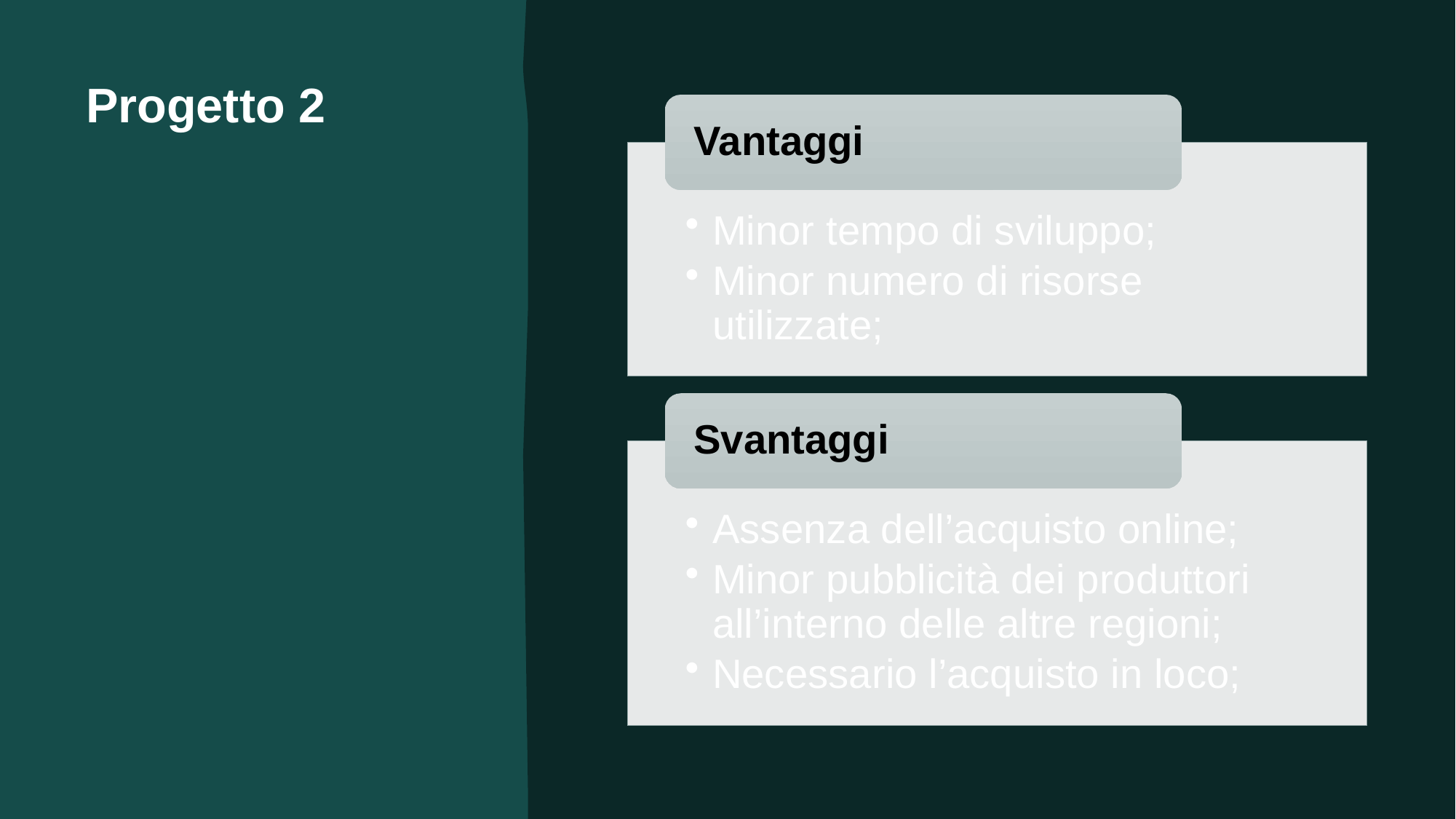

# Progetto 2
Minor tempo di sviluppo;
Minor numero di risorse utilizzate;
Vantaggi
Assenza dell’acquisto online;
Minor pubblicità dei produttori all’interno delle altre regioni;
Necessario l’acquisto in loco;
Svantaggi